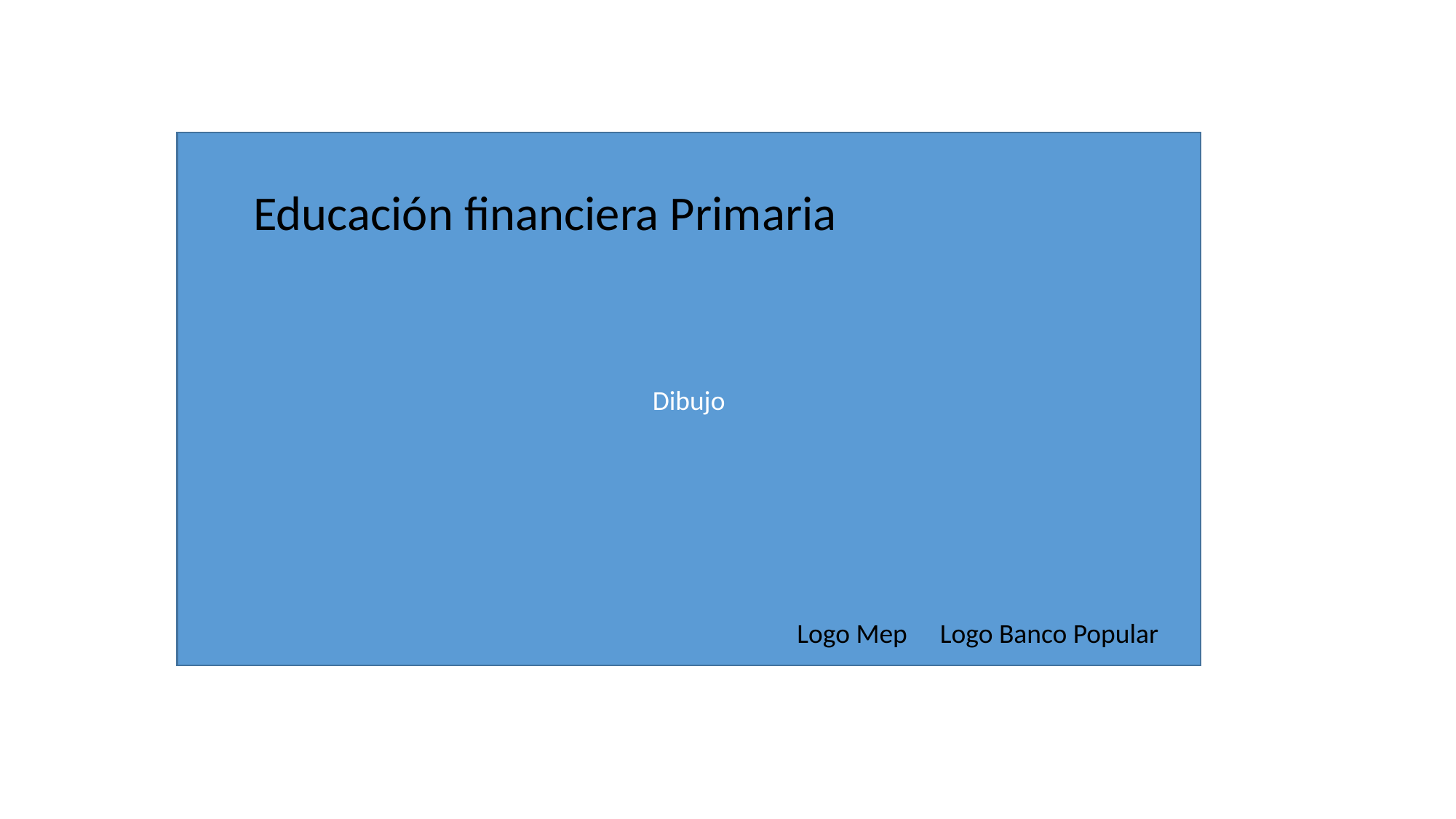

Dibujo
# Educación financiera Primaria
Logo Mep
Logo Banco Popular